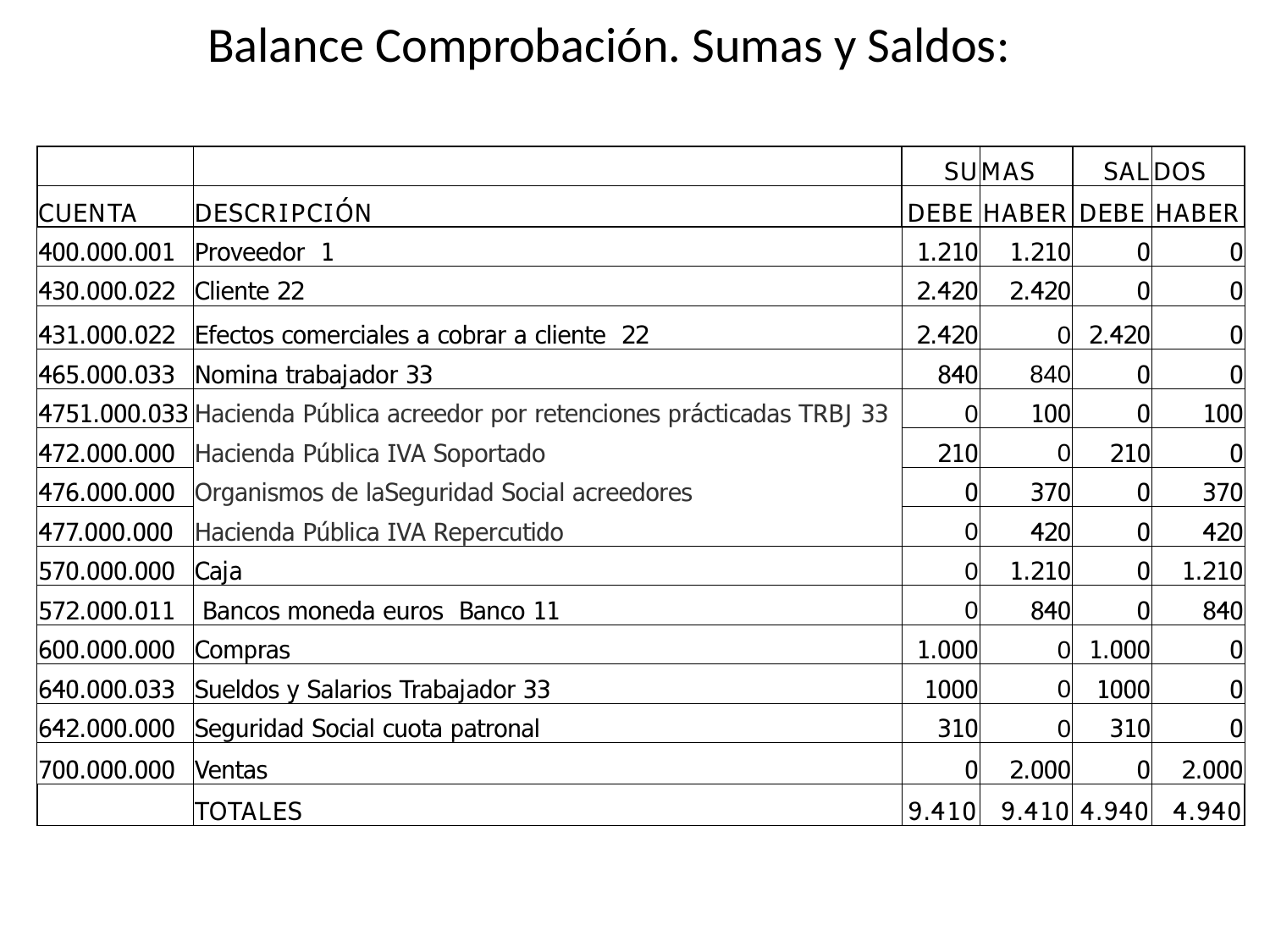

# Balance Comprobación. Sumas y Saldos:
|  |  | SU | MAS | SAL | DOS |
| --- | --- | --- | --- | --- | --- |
| CUENTA | DESCRIPCIÓN | DEBE | HABER | DEBE | HABER |
| 400.000.001 | Proveedor 1 | 1.210 | 1.210 | 0 | 0 |
| 430.000.022 | Cliente 22 | 2.420 | 2.420 | 0 | 0 |
| 431.000.022 | Efectos comerciales a cobrar a cliente 22 | 2.420 | 0 | 2.420 | 0 |
| 465.000.033 | Nomina trabajador 33 | 840 | 840 | 0 | 0 |
| 4751.000.033 | Hacienda Pública acreedor por retenciones prácticadas TRBJ 33 | 0 | 100 | 0 | 100 |
| 472.000.000 | Hacienda Pública IVA Soportado | 210 | 0 | 210 | 0 |
| 476.000.000 | Organismos de laSeguridad Social acreedores | 0 | 370 | 0 | 370 |
| 477.000.000 | Hacienda Pública IVA Repercutido | 0 | 420 | 0 | 420 |
| 570.000.000 | Caja | 0 | 1.210 | 0 | 1.210 |
| 572.000.011 | Bancos moneda euros Banco 11 | 0 | 840 | 0 | 840 |
| 600.000.000 | Compras | 1.000 | 0 | 1.000 | 0 |
| 640.000.033 | Sueldos y Salarios Trabajador 33 | 1000 | 0 | 1000 | 0 |
| 642.000.000 | Seguridad Social cuota patronal | 310 | 0 | 310 | 0 |
| 700.000.000 | Ventas | 0 | 2.000 | 0 | 2.000 |
|  | TOTALES | 9.410 | 9.410 | 4.940 | 4.940 |